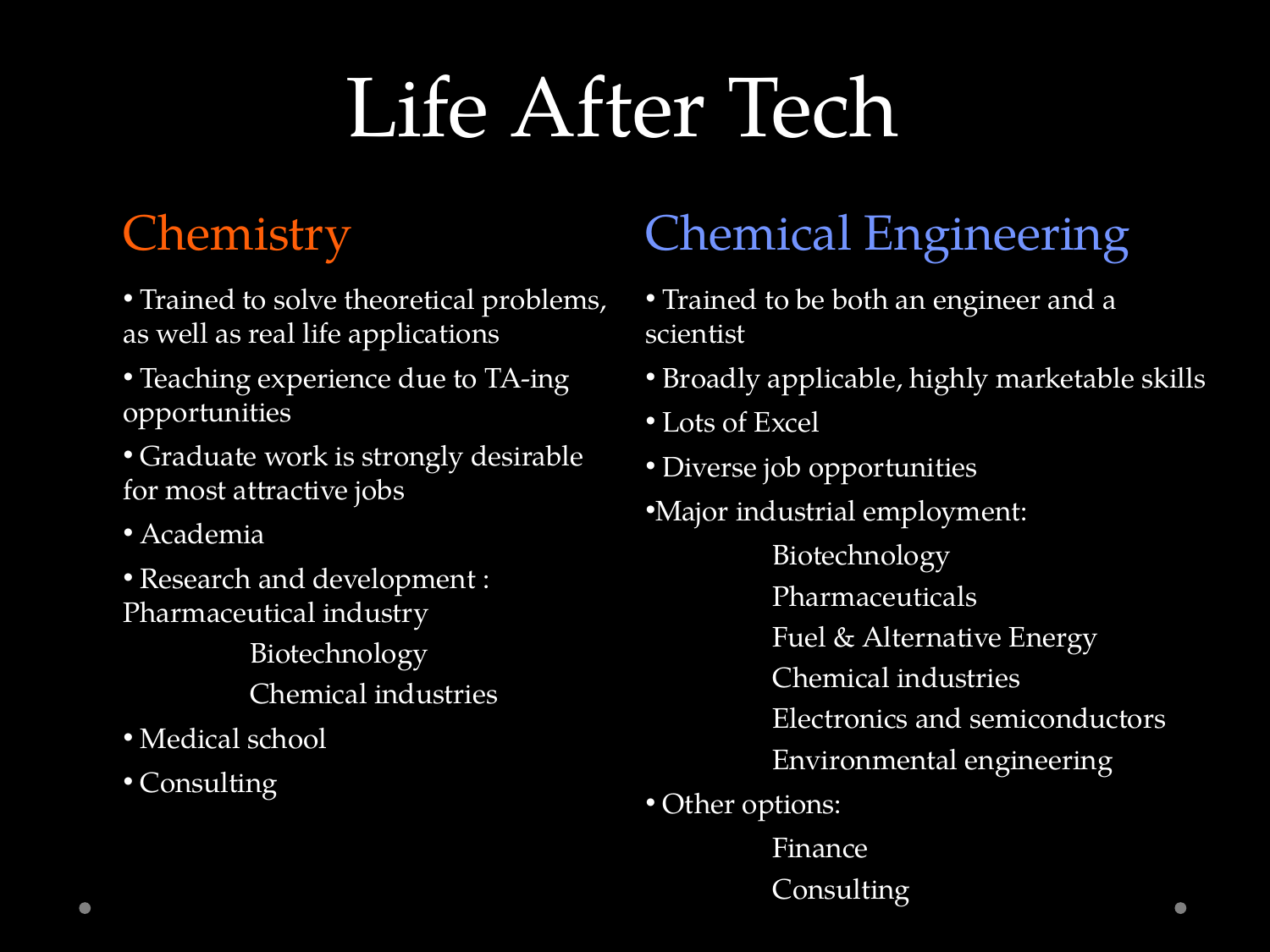

Life After Tech
Chemistry
 Trained to solve theoretical problems, as well as real life applications
 Teaching experience due to TA-ing opportunities
 Graduate work is strongly desirable for most attractive jobs
 Academia
 Research and development : 	Pharmaceutical industry
	Biotechnology
	Chemical industries
 Medical school
 Consulting
Chemical Engineering
 Trained to be both an engineer and a scientist
 Broadly applicable, highly marketable skills
 Lots of Excel
 Diverse job opportunities
Major industrial employment:
	Biotechnology
	Pharmaceuticals
	Fuel & Alternative Energy
	Chemical industries
	Electronics and semiconductors
	Environmental engineering
 Other options:
	Finance
	Consulting